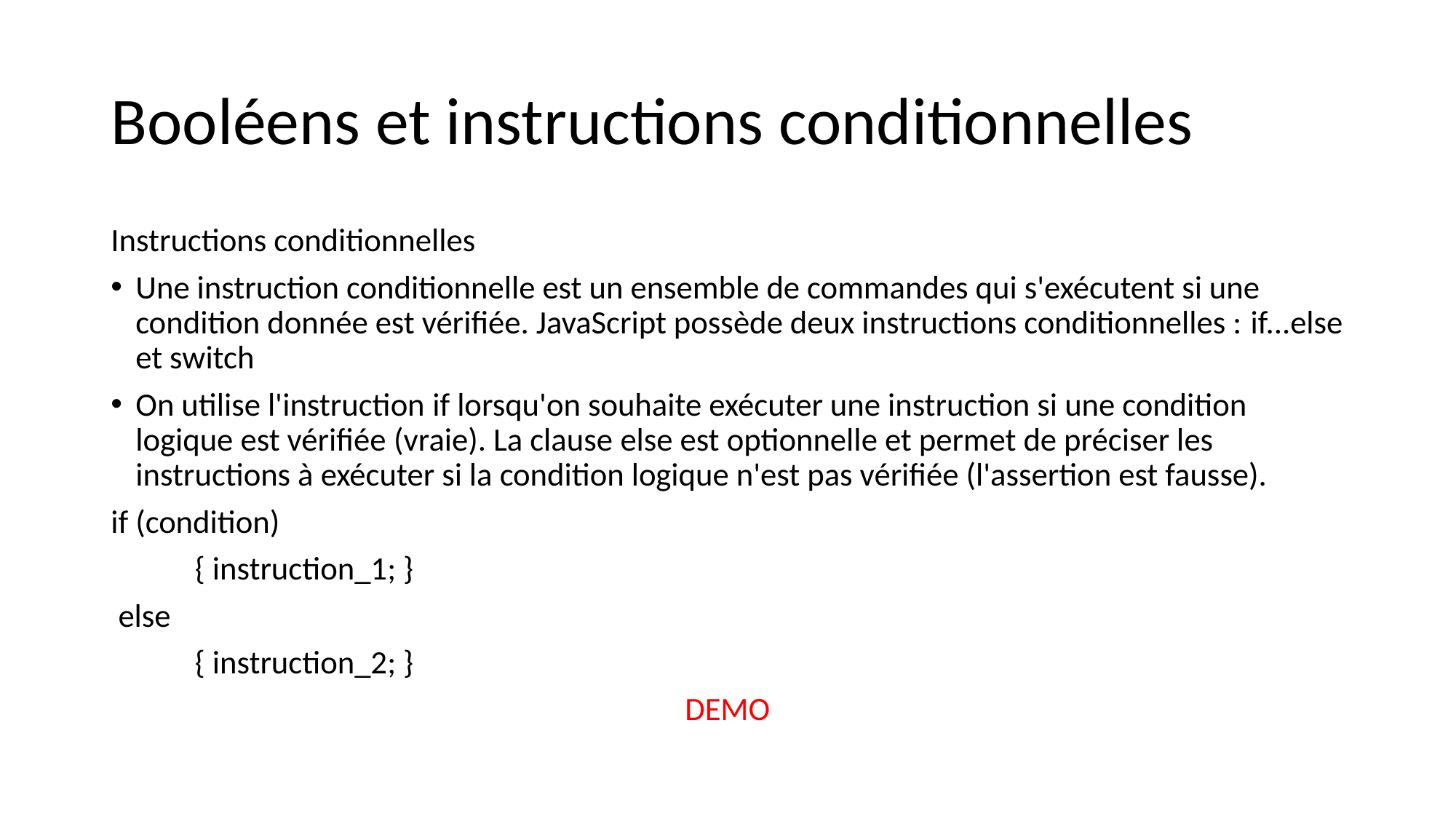

# Booléens et instructions conditionnelles
Instructions conditionnelles
Une instruction conditionnelle est un ensemble de commandes qui s'exécutent si une condition donnée est vérifiée. JavaScript possède deux instructions conditionnelles : if...else et switch
On utilise l'instruction if lorsqu'on souhaite exécuter une instruction si une condition logique est vérifiée (vraie). La clause else est optionnelle et permet de préciser les instructions à exécuter si la condition logique n'est pas vérifiée (l'assertion est fausse).
if (condition)
	{ instruction_1; }
 else
	{ instruction_2; }
DEMO